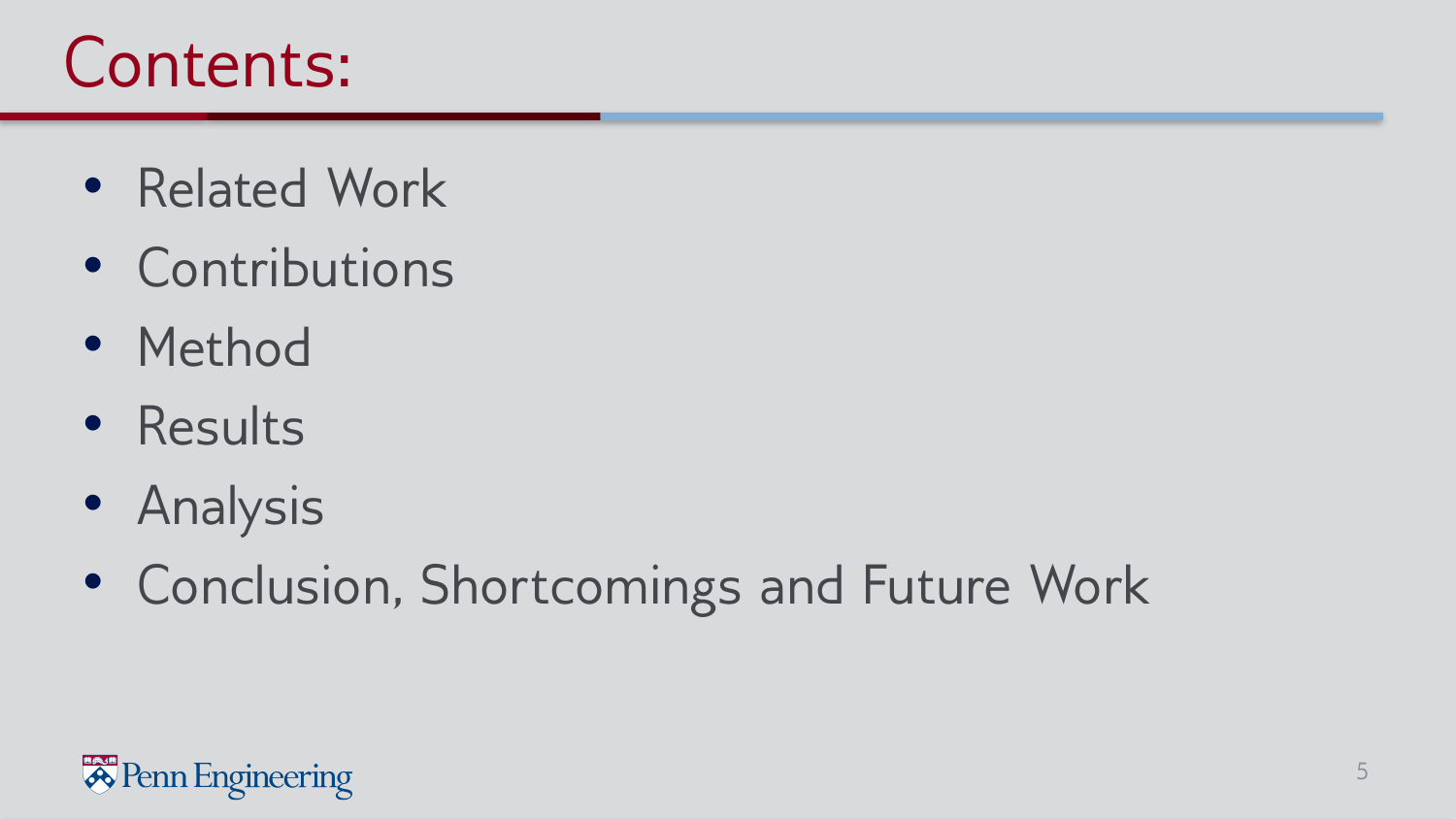

# Contents:
Related Work
Contributions
Method
Results
Analysis
Conclusion, Shortcomings and Future Work
5